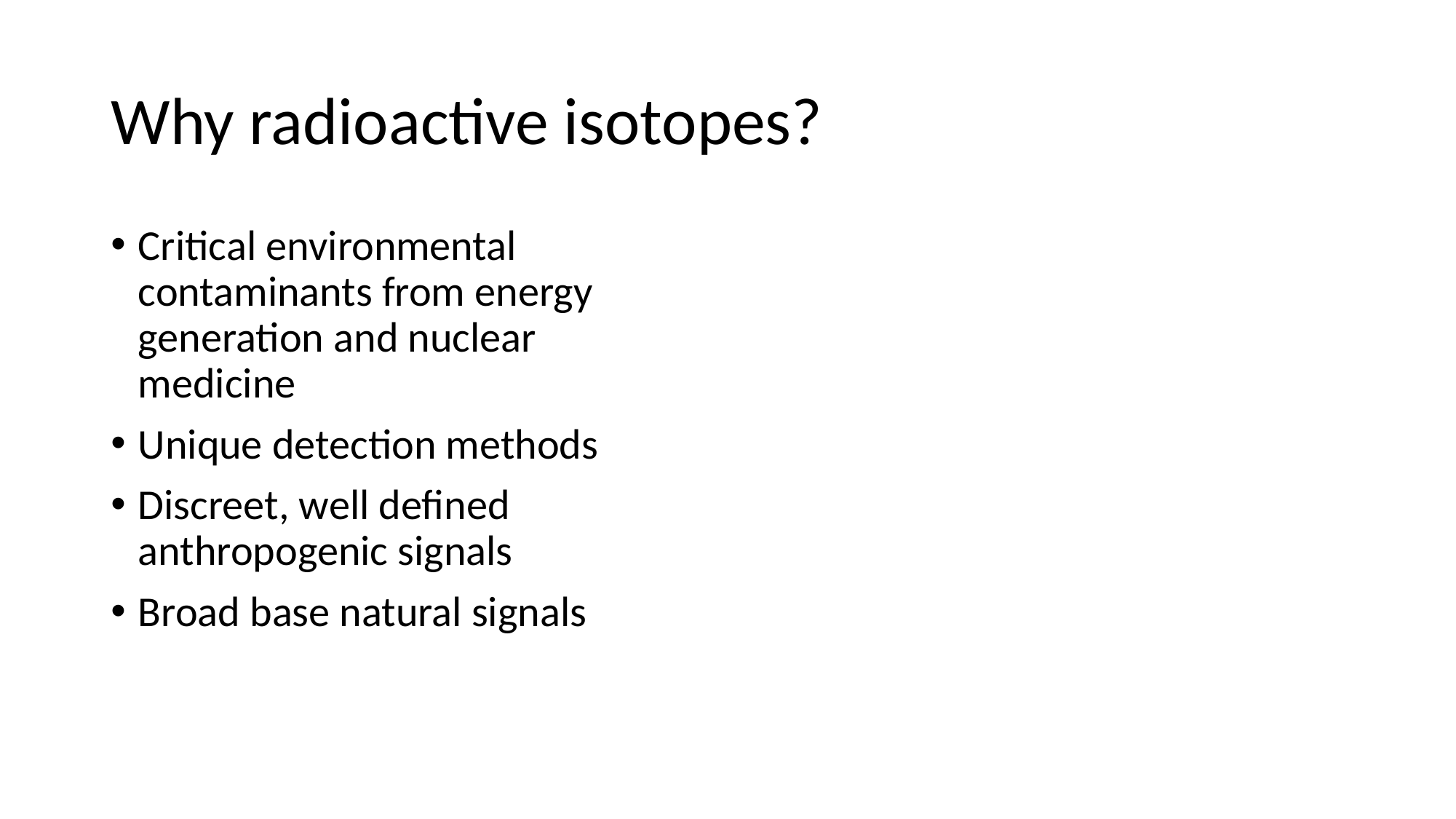

# Why radioactive isotopes?
Critical environmental contaminants from energy generation and nuclear medicine
Unique detection methods
Discreet, well defined anthropogenic signals
Broad base natural signals